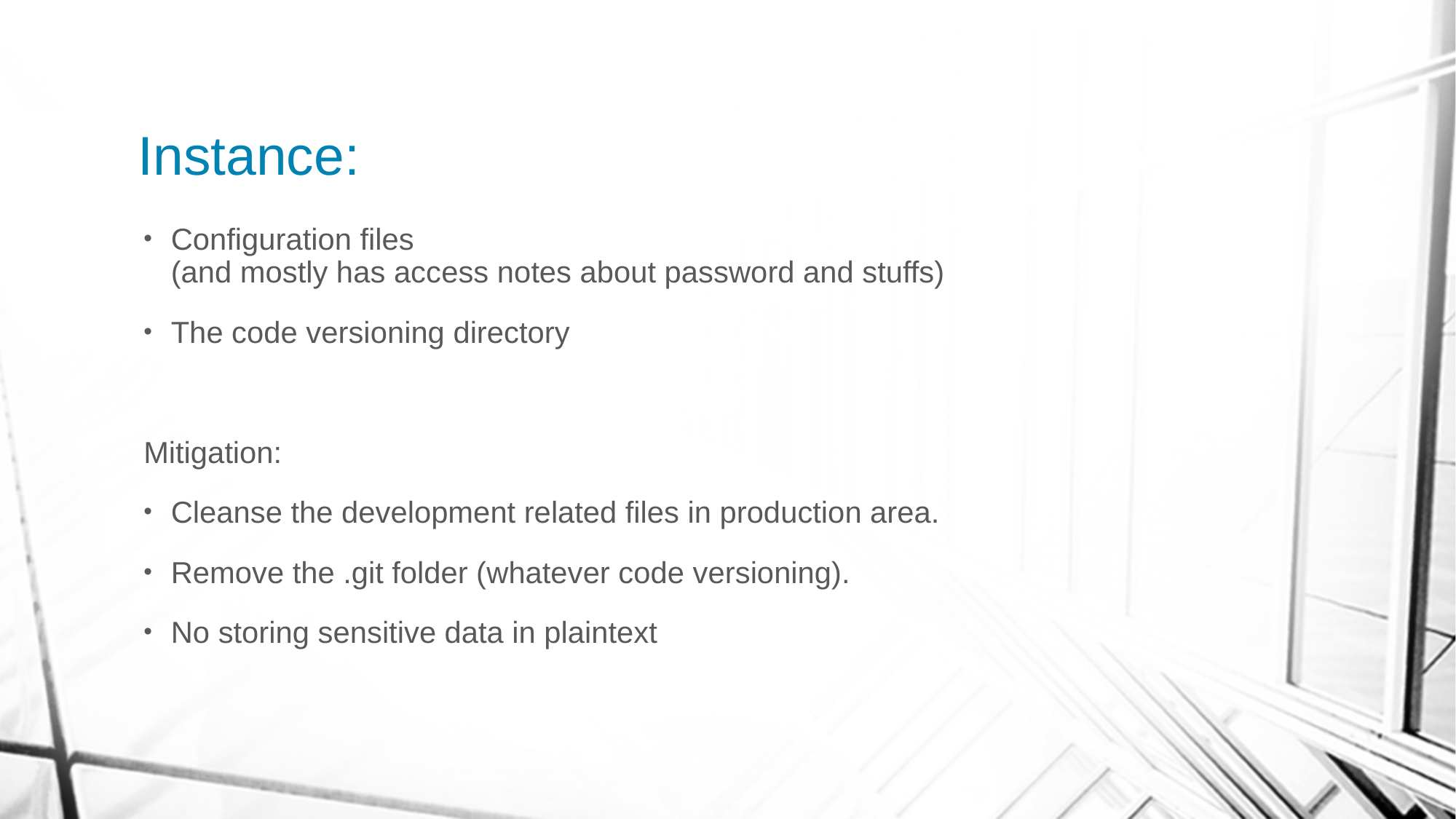

# Instance:
Configuration files
(and mostly has access notes about password and stuffs)
The code versioning directory

Mitigation:
Cleanse the development related files in production area.
Remove the .git folder (whatever code versioning).
No storing sensitive data in plaintext